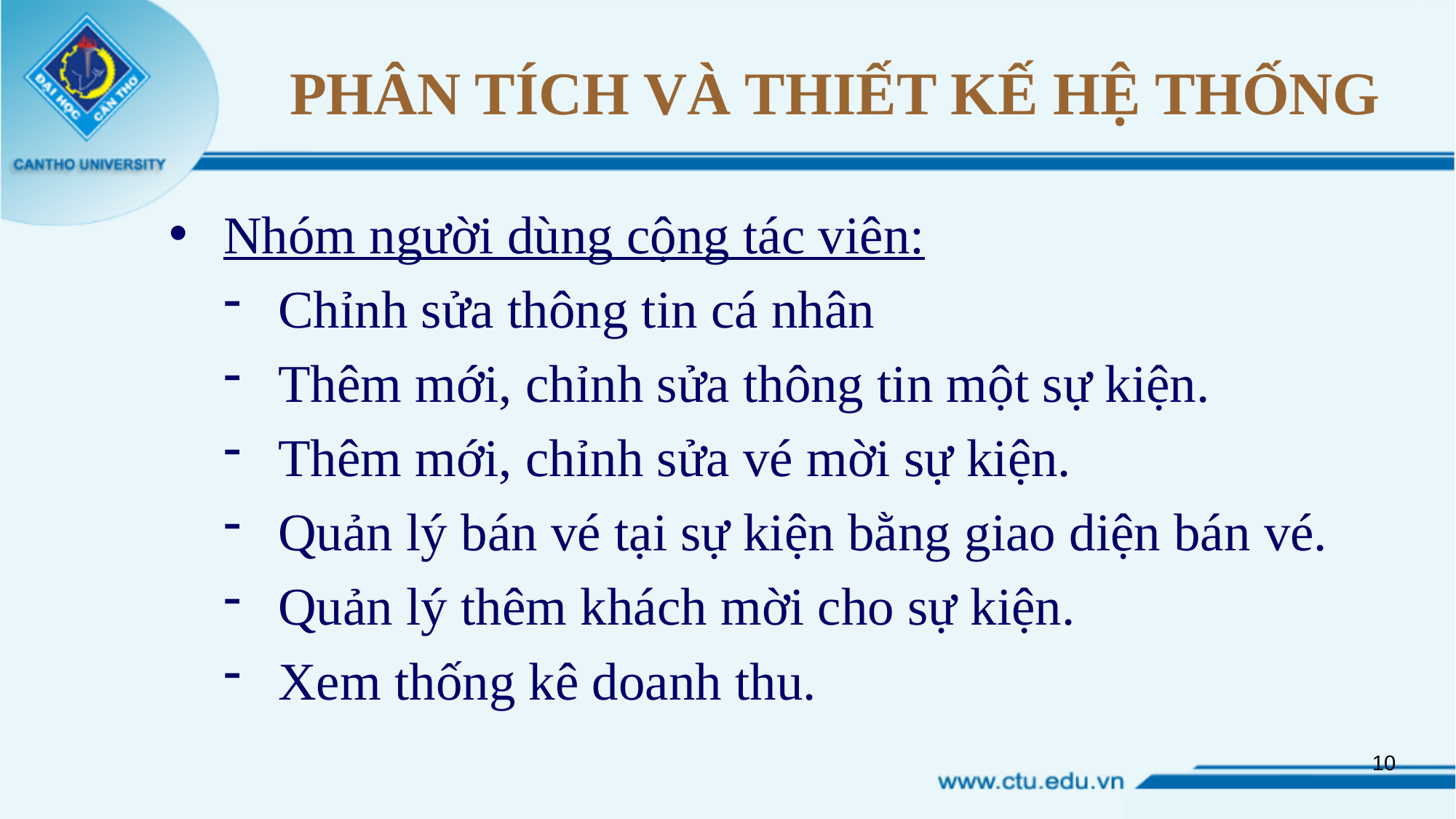

# PHÂN TÍCH VÀ THIẾT KẾ HỆ THỐNG
Nhóm người dùng cộng tác viên:
Chỉnh sửa thông tin cá nhân
Thêm mới, chỉnh sửa thông tin một sự kiện.
Thêm mới, chỉnh sửa vé mời sự kiện.
Quản lý bán vé tại sự kiện bằng giao diện bán vé.
Quản lý thêm khách mời cho sự kiện.
Xem thống kê doanh thu.
10